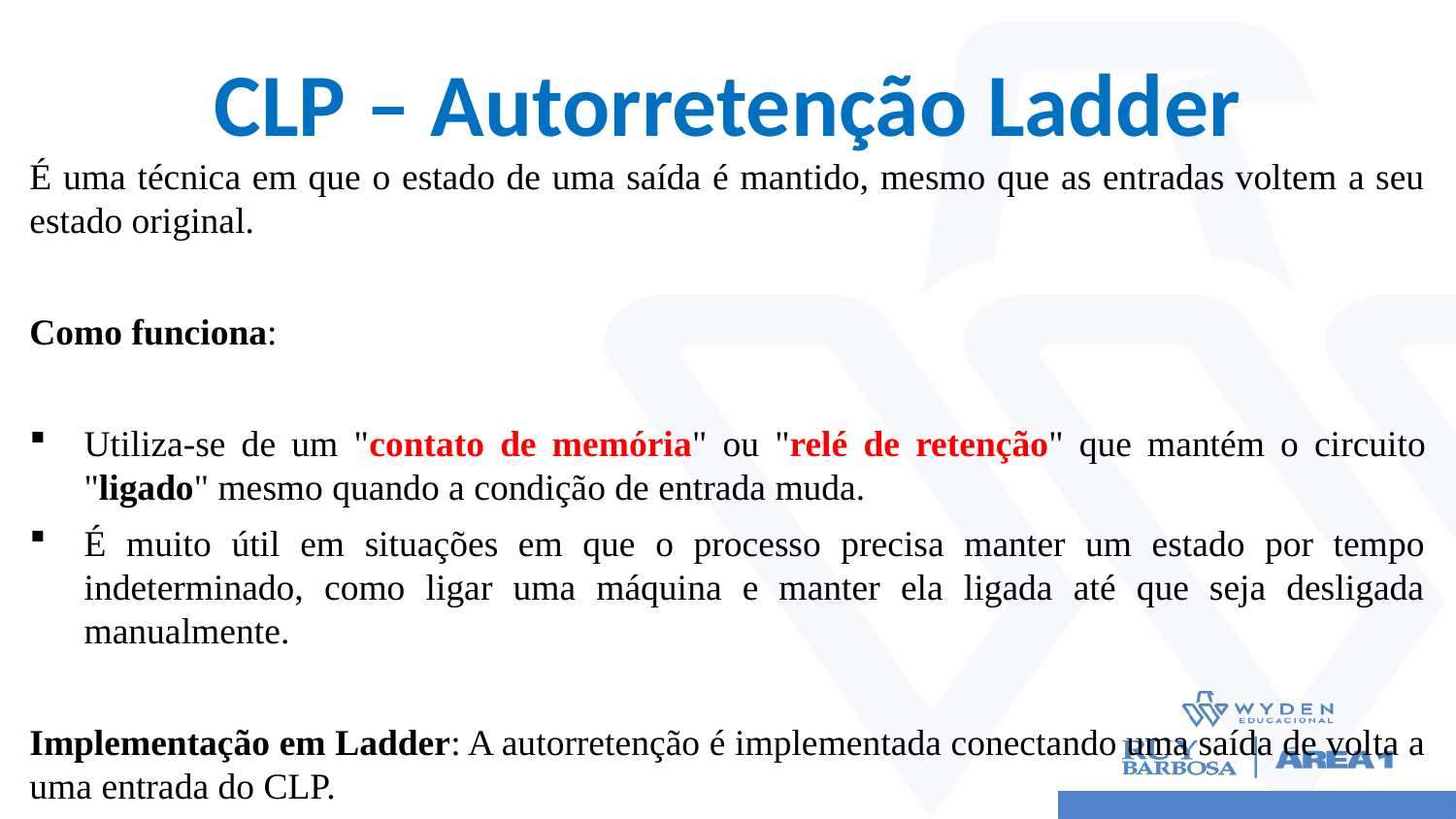

# CLP – Autorretenção Ladder
É uma técnica em que o estado de uma saída é mantido, mesmo que as entradas voltem a seu estado original.

Como funciona:

Utiliza-se de um "contato de memória" ou "relé de retenção" que mantém o circuito "ligado" mesmo quando a condição de entrada muda.
É muito útil em situações em que o processo precisa manter um estado por tempo indeterminado, como ligar uma máquina e manter ela ligada até que seja desligada manualmente.

Implementação em Ladder: A autorretenção é implementada conectando uma saída de volta a uma entrada do CLP.